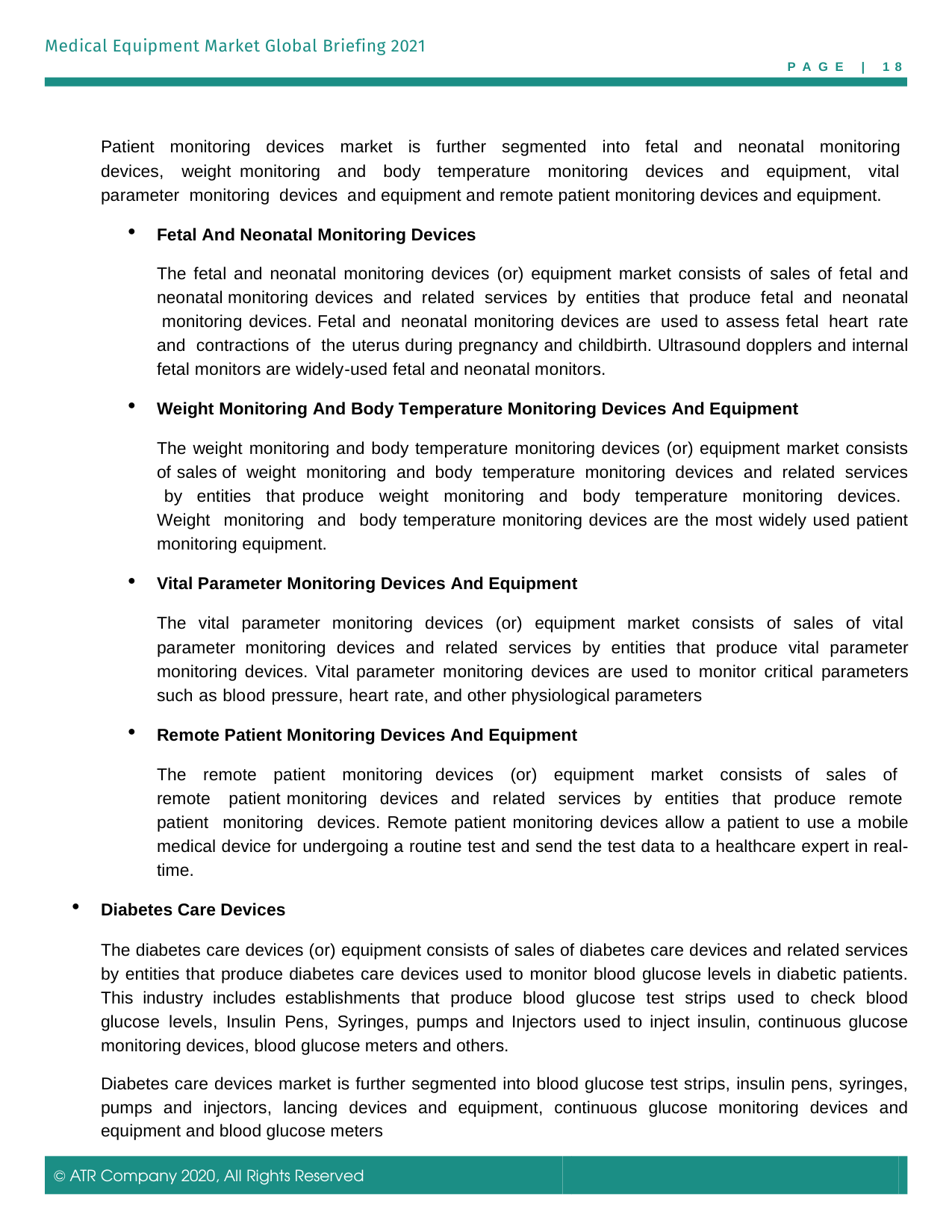

Medical Equipment Market Global Briefing 2021
P  A  G  E     |     1 8

Patient  monitoring  devices  market  is  further  segmented  into  fetal  and  neonatal  monitoring  devices,  weight monitoring  and  body  temperature  monitoring  devices  and  equipment,  vital  parameter  monitoring  devices  and equipment and remote patient monitoring devices and equipment.

Fetal And Neonatal Monitoring Devices
The fetal and neonatal monitoring devices (or) equipment market consists of sales of fetal and neonatal monitoring devices  and  related  services  by  entities  that  produce  fetal  and  neonatal  monitoring devices. Fetal and  neonatal monitoring devices are  used to assess fetal  heart  rate and  contractions of  the uterus during pregnancy and childbirth. Ultrasound dopplers and internal fetal monitors are widely-used fetal and neonatal monitors.

Weight Monitoring And Body Temperature Monitoring Devices And Equipment
The weight monitoring and body temperature monitoring devices (or) equipment market consists of sales of  weight  monitoring  and  body  temperature  monitoring  devices  and  related  services  by  entities  that produce  weight  monitoring  and  body  temperature  monitoring  devices.  Weight  monitoring  and  body temperature monitoring devices are the most widely used patient monitoring equipment.

Vital Parameter Monitoring Devices And Equipment
The  vital  parameter  monitoring  devices  (or)  equipment  market  consists  of  sales  of  vital  parameter monitoring devices and related services by entities that produce vital parameter monitoring devices. Vital parameter monitoring devices are used to monitor critical parameters such as blood pressure, heart rate, and other physiological parameters

Remote Patient Monitoring Devices And Equipment
The   remote   patient   monitoring  devices   (or)   equipment   market   consists  of   sales   of   remote   patient monitoring  devices  and  related  services  by  entities  that  produce  remote  patient  monitoring  devices. Remote patient monitoring devices allow a patient to use a mobile medical device for undergoing a routine test and send the test data to a healthcare expert in real-time.

Diabetes Care Devices
The diabetes care devices (or) equipment consists of sales of diabetes care devices and related services by entities that produce diabetes care devices used to monitor blood glucose levels in diabetic patients. This industry includes establishments that produce blood glucose test strips used to check blood glucose levels, Insulin Pens, Syringes, pumps and Injectors used to inject insulin, continuous glucose monitoring devices, blood glucose meters and others.
Diabetes care devices market is further segmented into blood glucose test strips, insulin pens, syringes, pumps and injectors, lancing devices and equipment, continuous glucose monitoring devices and equipment and blood glucose meters

© ATR Company 2020, All Rights Reserved